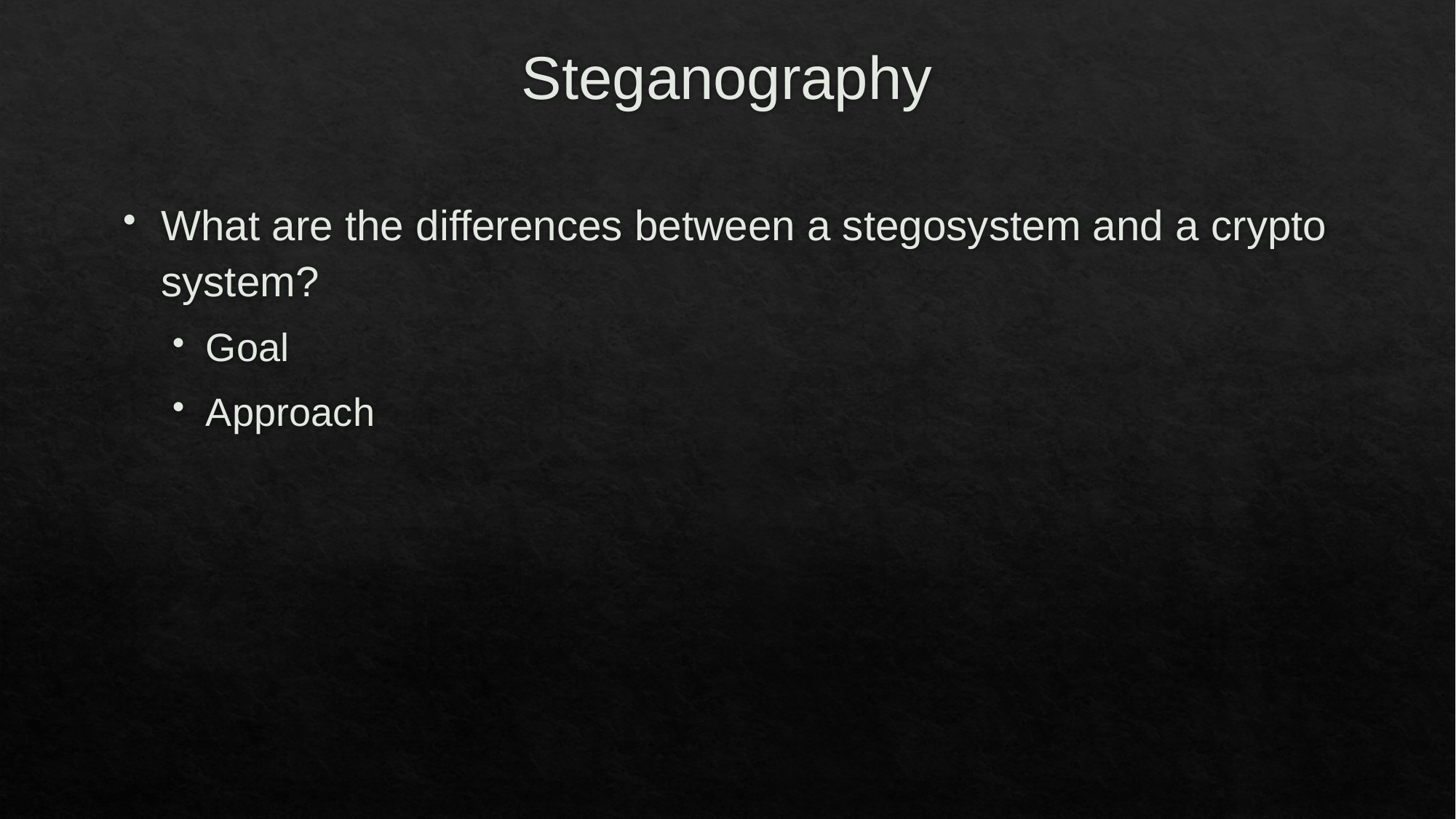

# Steganography
What are the differences between a stegosystem and a crypto system?
Goal
Approach